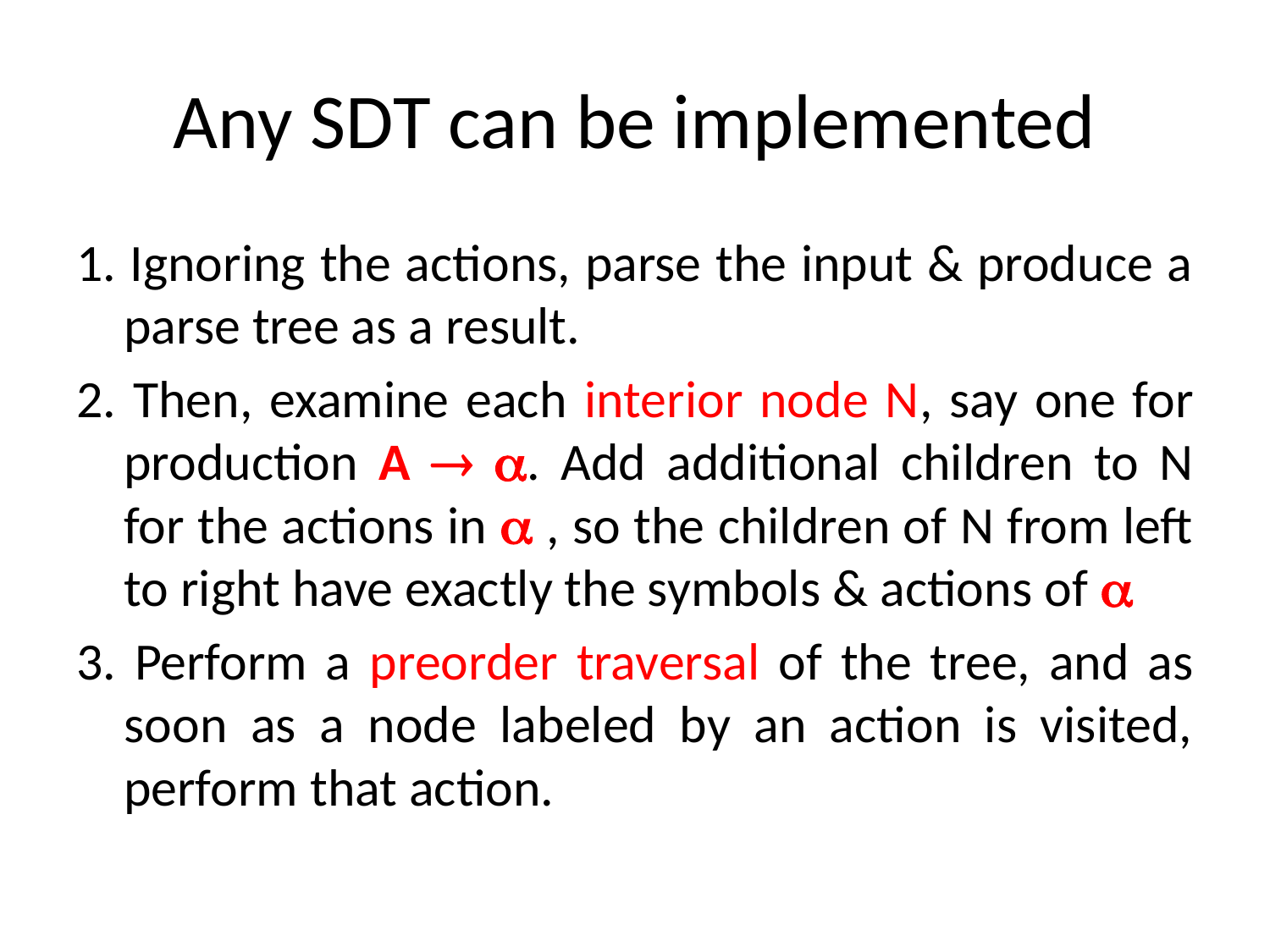

# Any SDT can be implemented
1. Ignoring the actions, parse the input & produce a parse tree as a result.
2. Then, examine each interior node N, say one for production A → α. Add additional children to N for the actions in α , so the children of N from left to right have exactly the symbols & actions of α
3. Perform a preorder traversal of the tree, and as soon as a node labeled by an action is visited, perform that action.